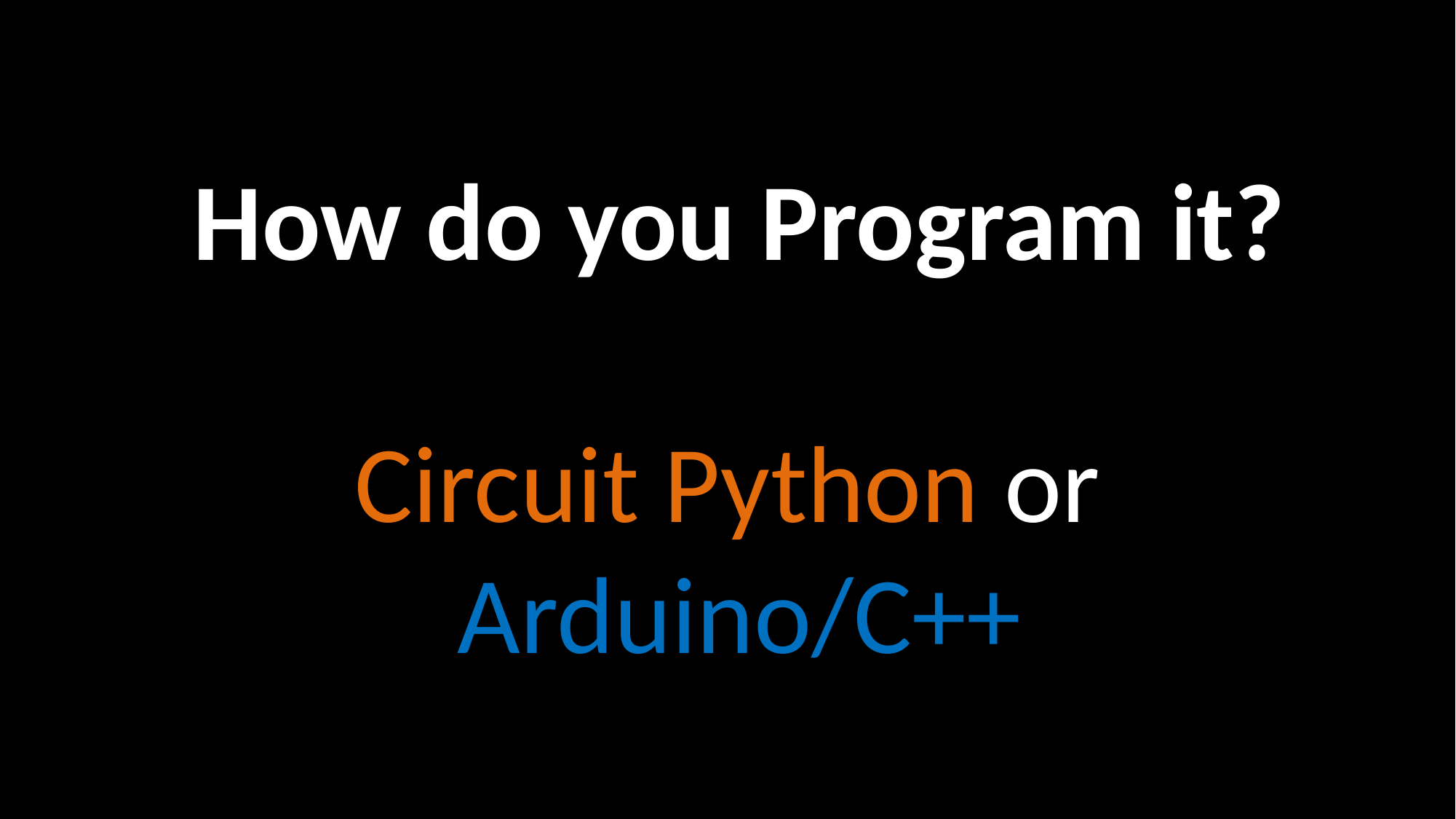

# How do you Program it? Circuit Python or Arduino/C++